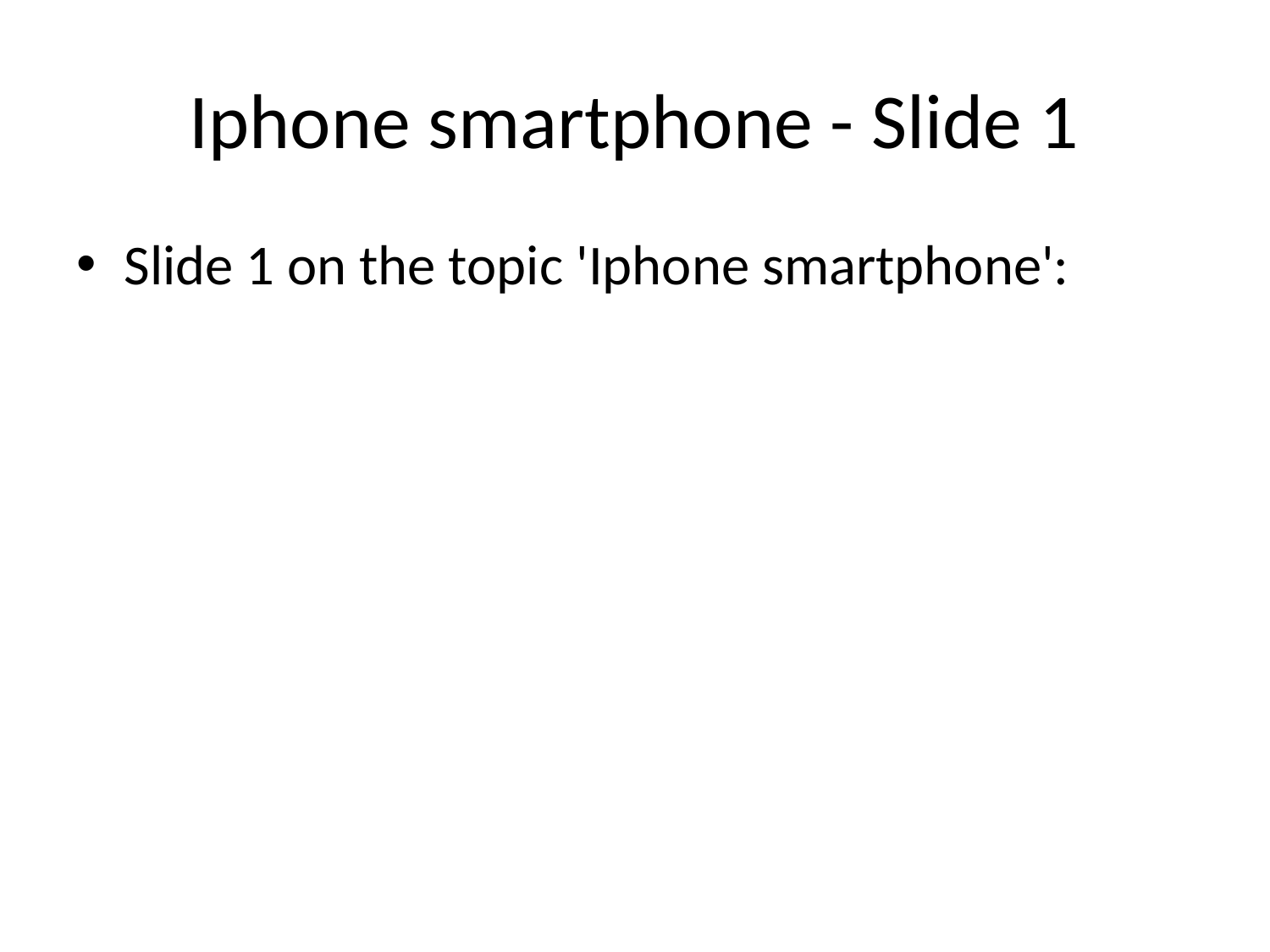

# Iphone smartphone - Slide 1
Slide 1 on the topic 'Iphone smartphone':